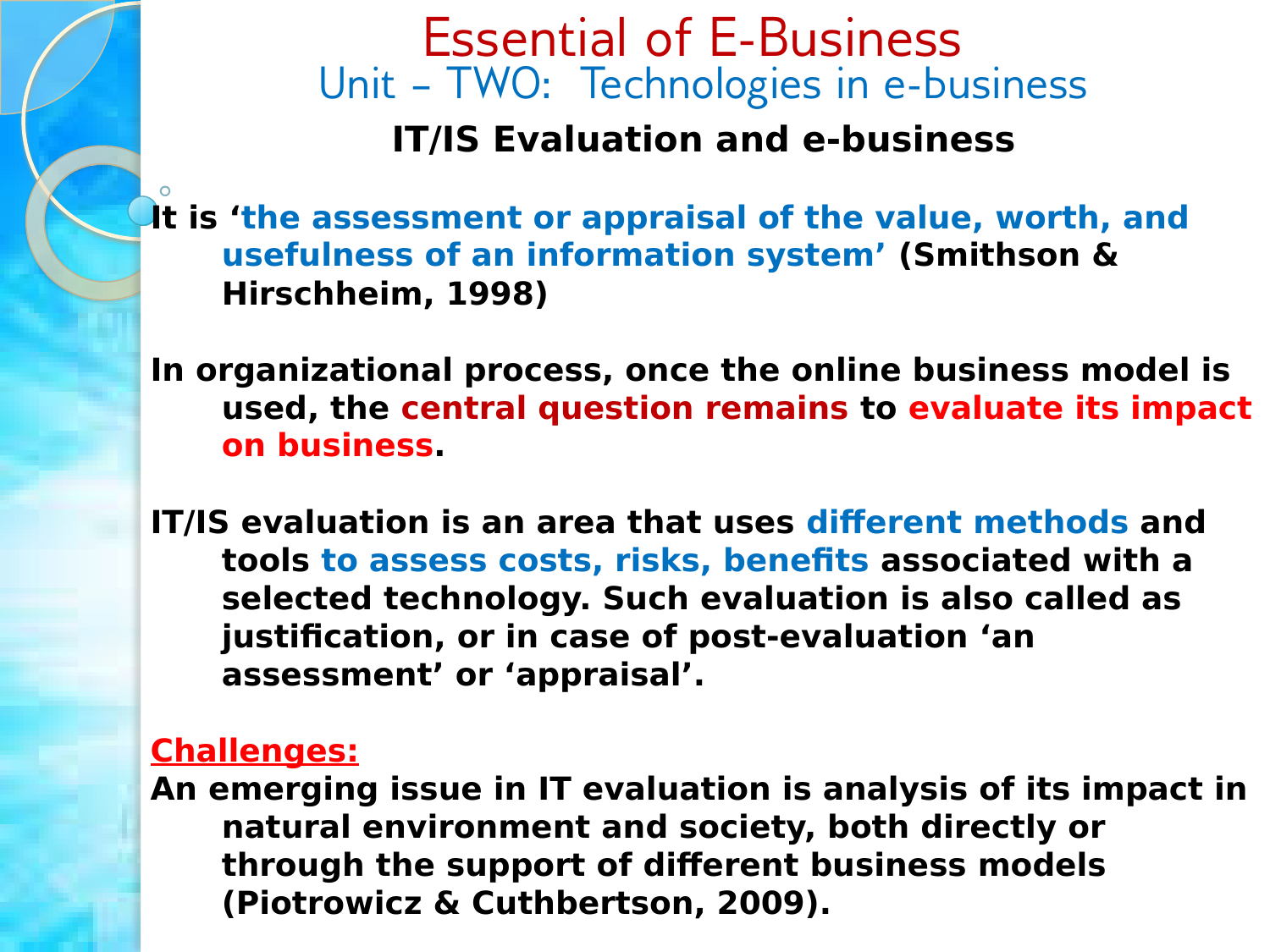

Essential of E-Business

Unit – TWO:  Technologies in e-business
IT/IS Evaluation and e-business

It is ‘the assessment or appraisal of the value, worth, and usefulness of an information system’ (Smithson & Hirschheim, 1998)

In organizational process, once the online business model is used, the central question remains to evaluate its impact on business.

IT/IS evaluation is an area that uses different methods and tools to assess costs, risks, benefits associated with a selected technology. Such evaluation is also called as justification, or in case of post-evaluation ‘an assessment’ or ‘appraisal’.

Challenges:
An emerging issue in IT evaluation is analysis of its impact in natural environment and society, both directly or through the support of different business models (Piotrowicz & Cuthbertson, 2009).